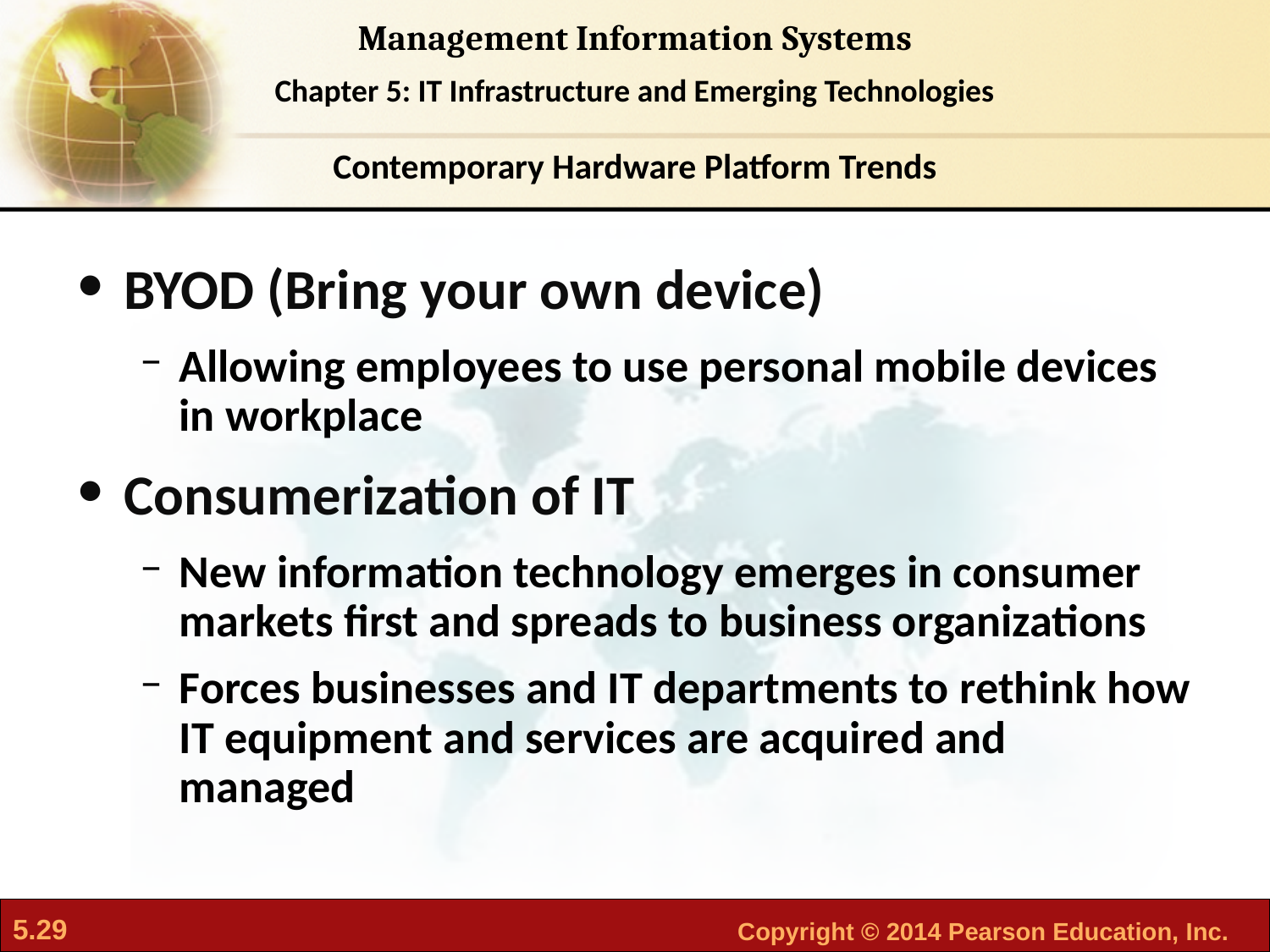

Contemporary Hardware Platform Trends
BYOD (Bring your own device)
Allowing employees to use personal mobile devices in workplace
Consumerization of IT
New information technology emerges in consumer markets first and spreads to business organizations
Forces businesses and IT departments to rethink how IT equipment and services are acquired and managed